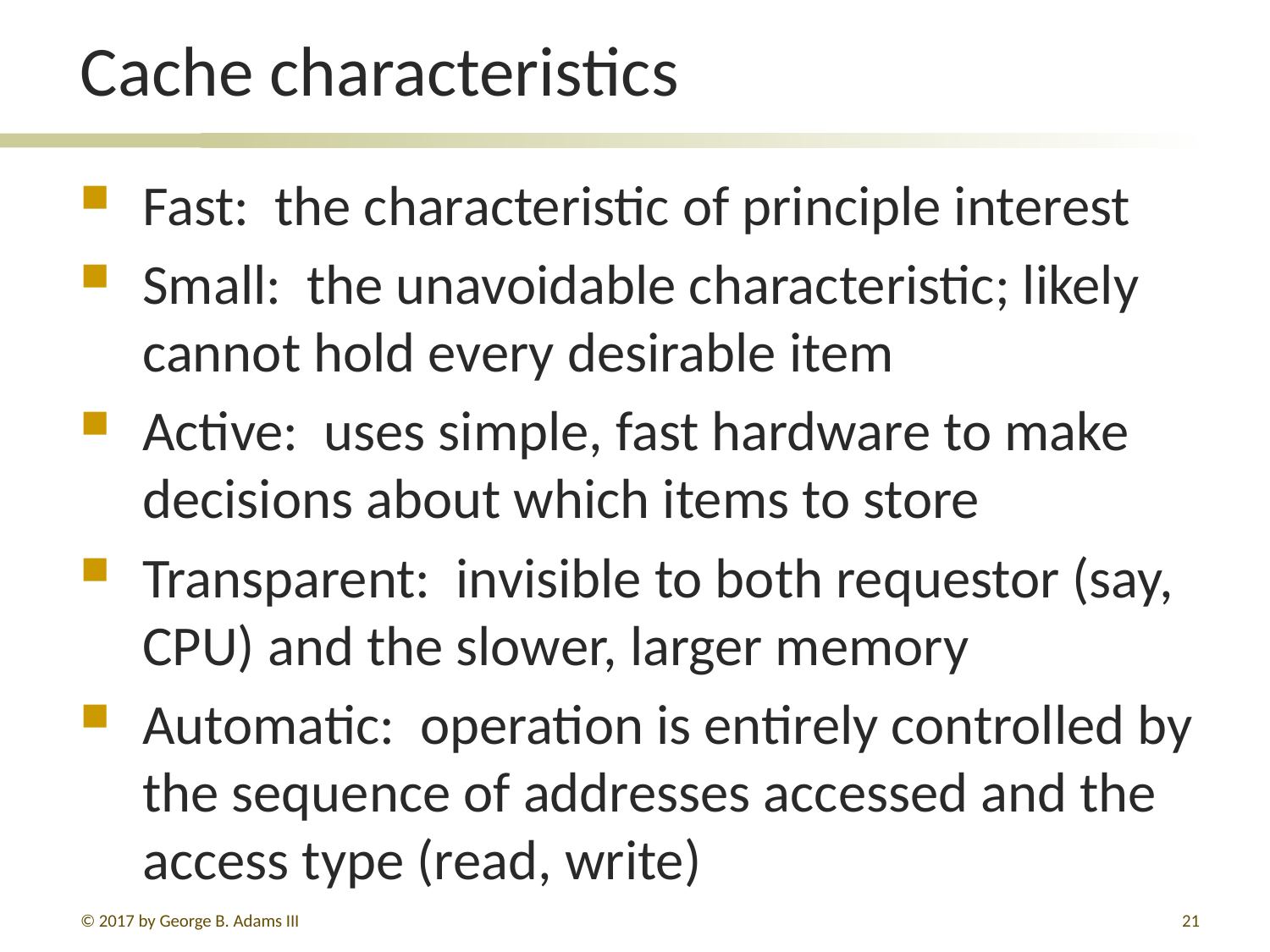

# Cache characteristics
Fast:  the characteristic of principle interest
Small:  the unavoidable characteristic; likely cannot hold every desirable item
Active:  uses simple, fast hardware to make decisions about which items to store
Transparent:  invisible to both requestor (say, CPU) and the slower, larger memory
Automatic:  operation is entirely controlled by the sequence of addresses accessed and the access type (read, write)
© 2017 by George B. Adams III
21